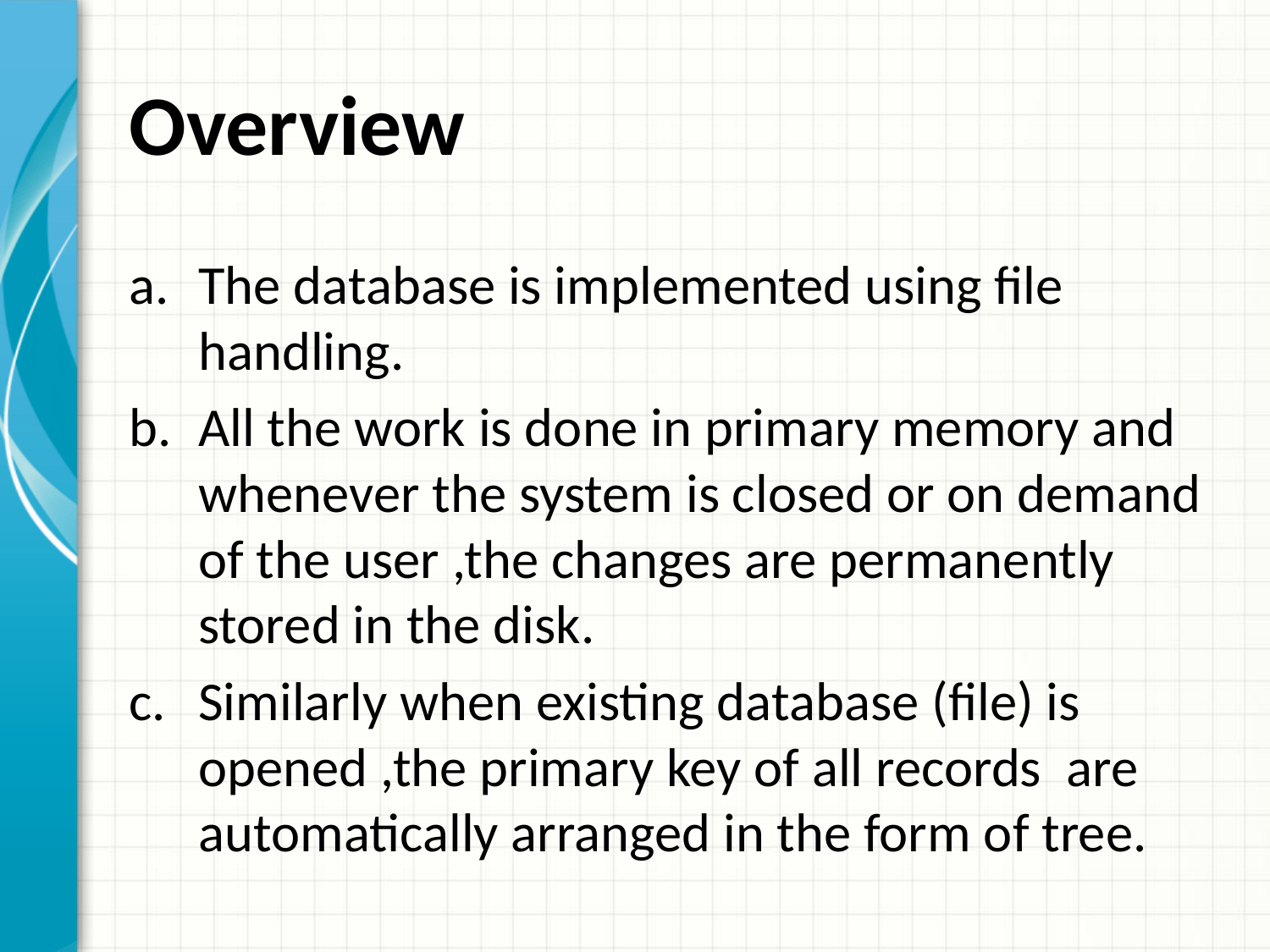

# Overview
The database is implemented using file handling.
All the work is done in primary memory and whenever the system is closed or on demand of the user ,the changes are permanently stored in the disk.
Similarly when existing database (file) is opened ,the primary key of all records  are automatically arranged in the form of tree.